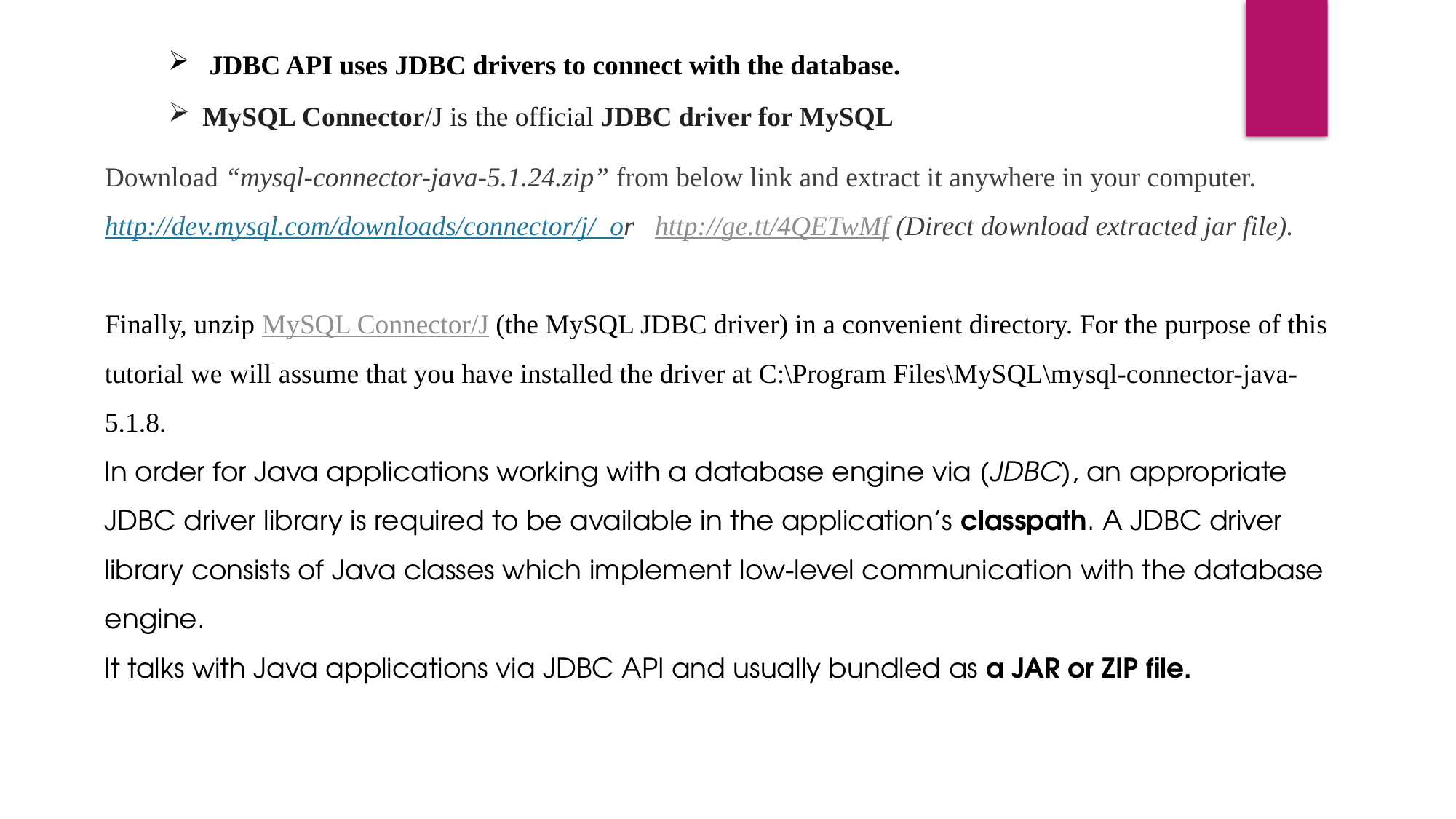

JDBC API uses JDBC drivers to connect with the database.
MySQL Connector/J is the official JDBC driver for MySQL
Download “mysql-connector-java-5.1.24.zip” from below link and extract it anywhere in your computer.
http://dev.mysql.com/downloads/connector/j/  or   http://ge.tt/4QETwMf (Direct download extracted jar file).

Finally, unzip MySQL Connector/J (the MySQL JDBC driver) in a convenient directory. For the purpose of this tutorial we will assume that you have installed the driver at C:\Program Files\MySQL\mysql-connector-java-5.1.8.
In order for Java applications working with a database engine via (JDBC), an appropriate JDBC driver library is required to be available in the application’s classpath. A JDBC driver library consists of Java classes which implement low-level communication with the database engine.
It talks with Java applications via JDBC API and usually bundled as a JAR or ZIP file.